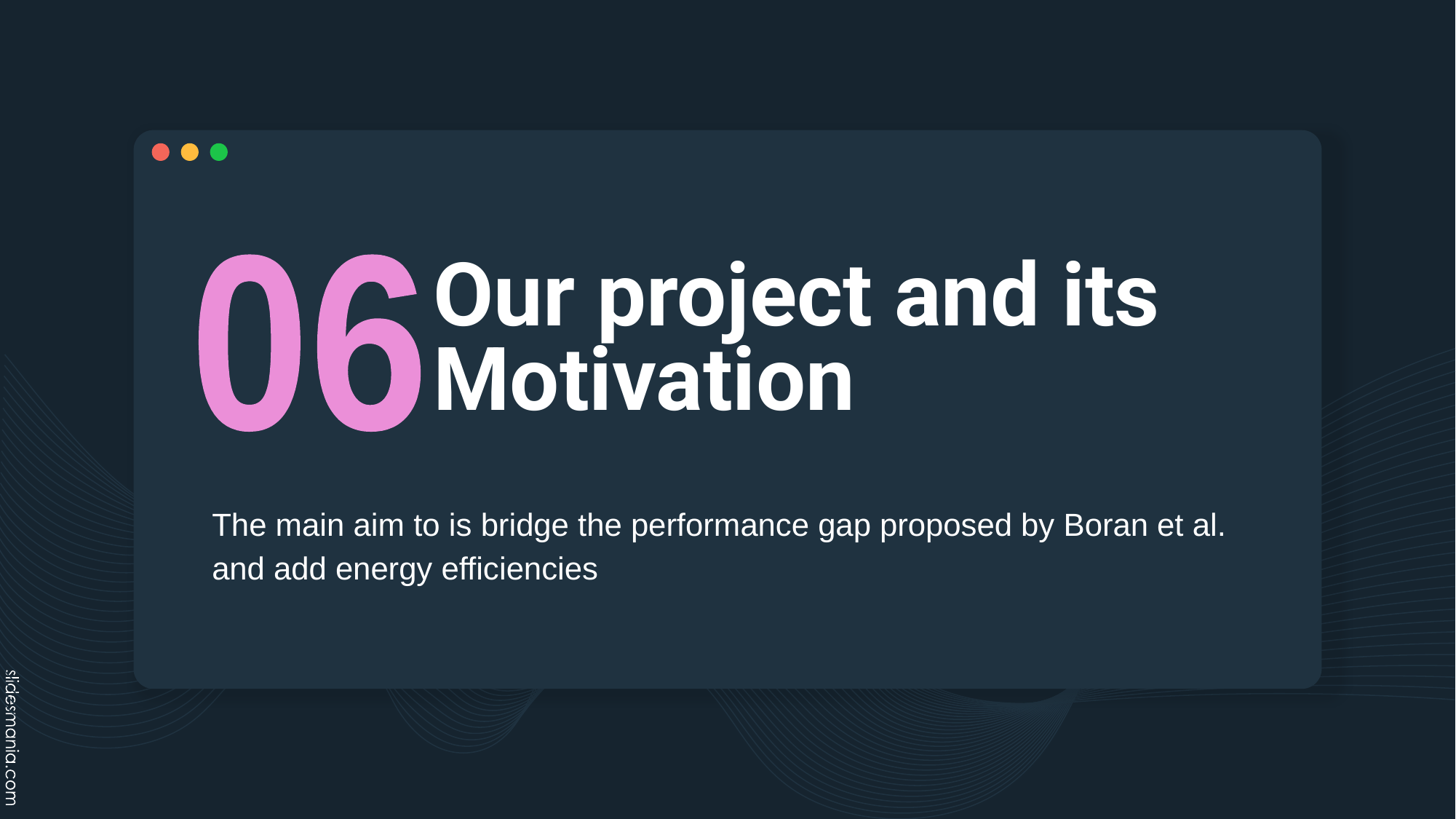

# Our project and its Motivation
06
The main aim to is bridge the performance gap proposed by Boran et al. and add energy efficiencies